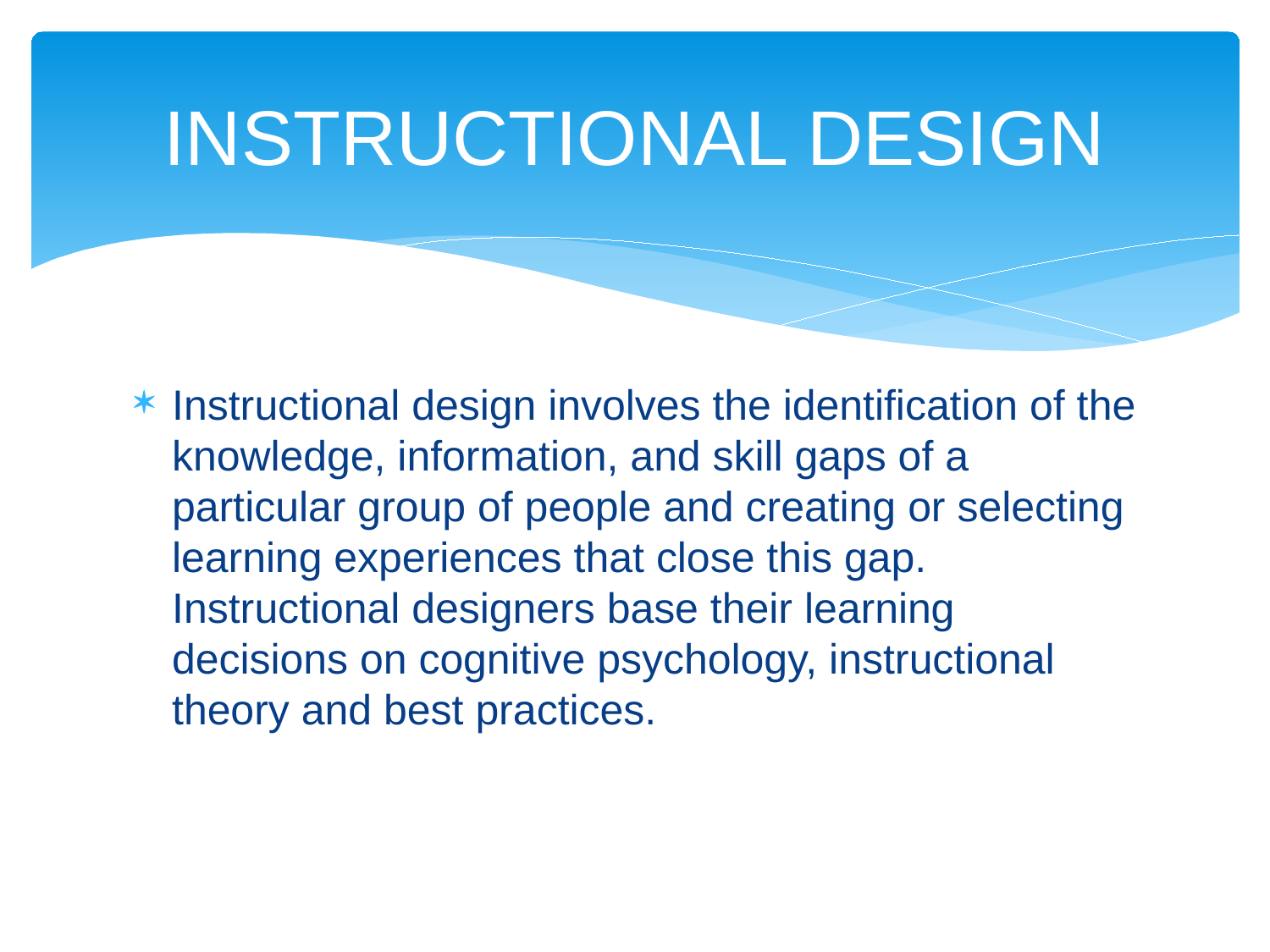

# INSTRUCTIONAL DESIGN
Instructional design involves the identification of the knowledge, information, and skill gaps of a particular group of people and creating or selecting learning experiences that close this gap. Instructional designers base their learning decisions on cognitive psychology, instructional theory and best practices.